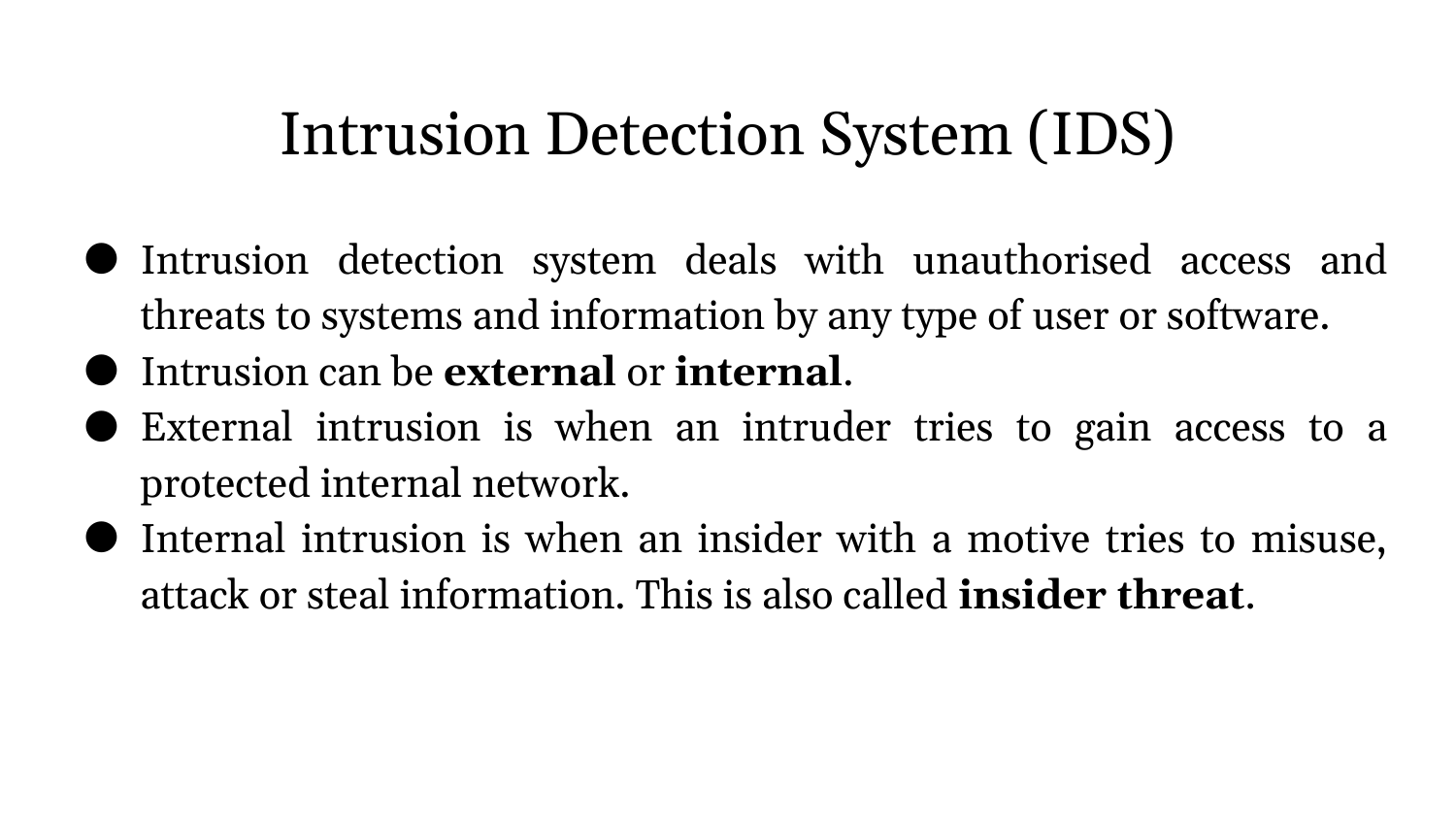

Intrusion Detection System (IDS)
Intrusion detection system deals with unauthorised access and threats to systems and information by any type of user or software.
Intrusion can be external or internal.
External intrusion is when an intruder tries to gain access to a protected internal network.
Internal intrusion is when an insider with a motive tries to misuse, attack or steal information. This is also called insider threat.